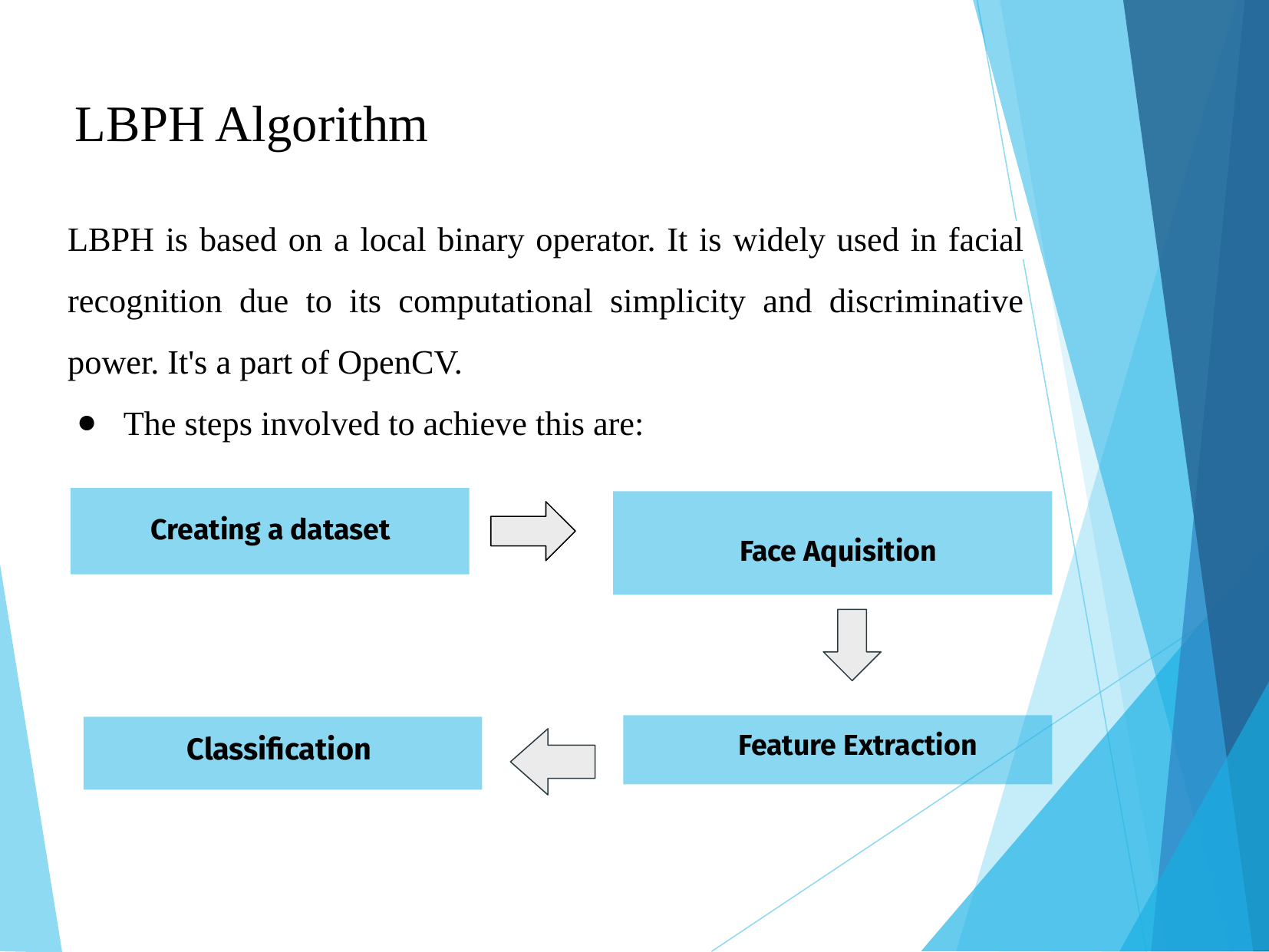

# LBPH Algorithm
LBPH is based on a local binary operator. It is widely used in facial recognition due to its computational simplicity and discriminative power. It's a part of OpenCV.
The steps involved to achieve this are:
Creating a dataset
Face Aquisition

Feature Extraction
Classification